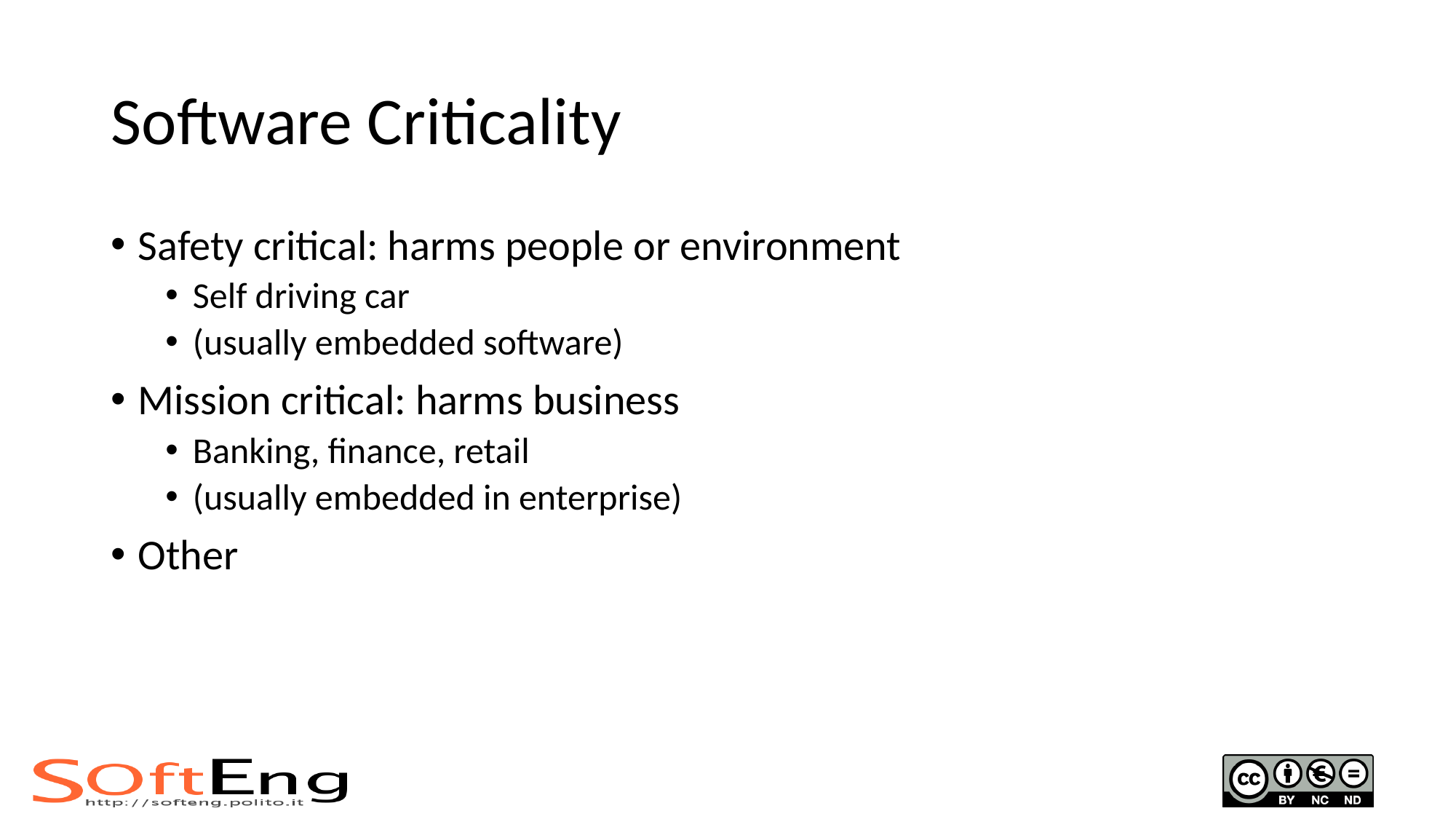

# Software Criticality
Safety critical: harms people or environment
Self driving car
(usually embedded software)
Mission critical: harms business
Banking, finance, retail
(usually embedded in enterprise)
Other